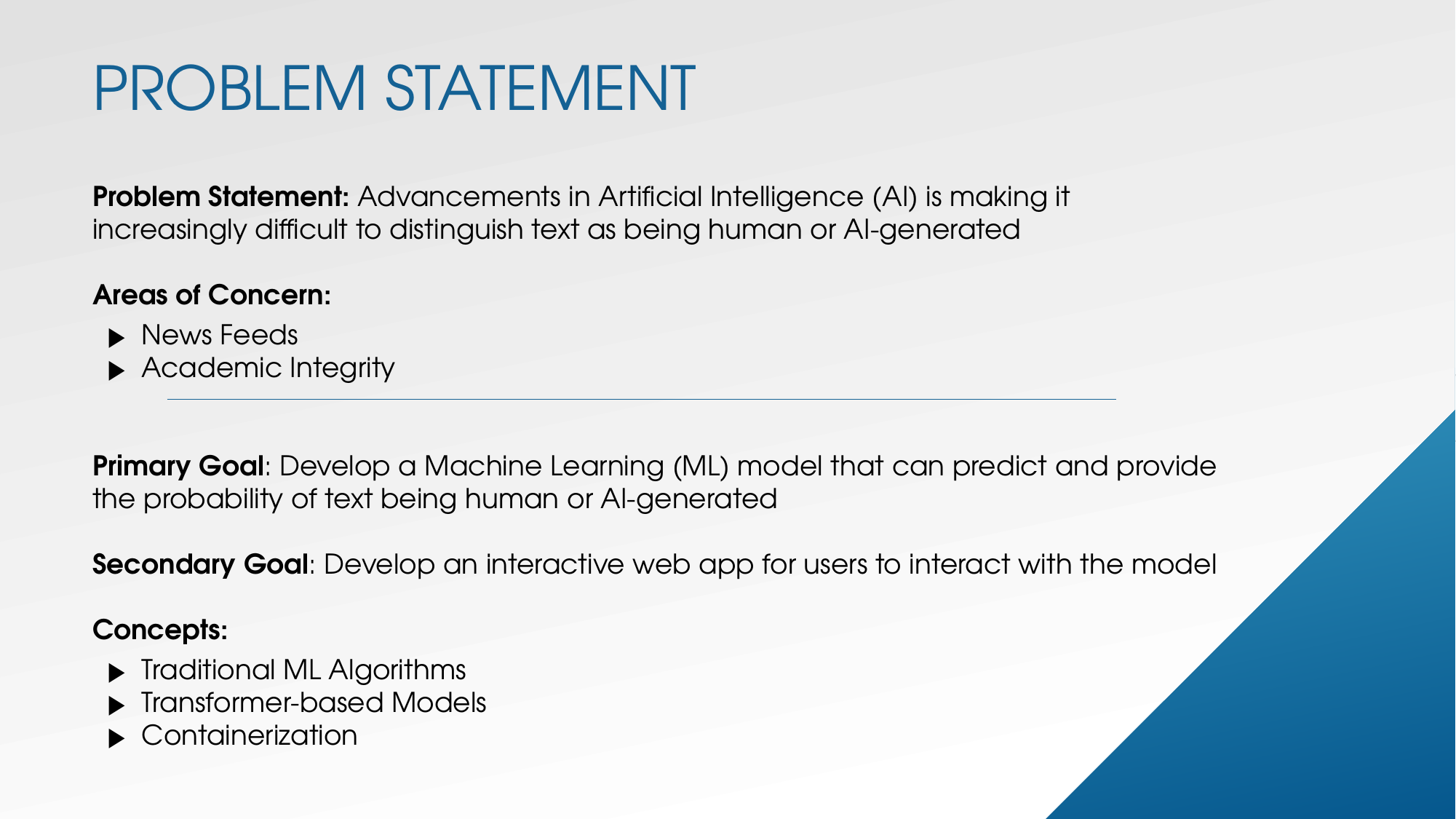

# PROBLEM STATEMENT
Problem Statement: Advancements in Artificial Intelligence (AI) is making it increasingly difficult to distinguish text as being human or AI-generated

Areas of Concern:
News Feeds
Academic Integrity

Primary Goal: Develop a Machine Learning (ML) model that can predict and provide the probability of text being human or AI-generated

Secondary Goal: Develop an interactive web app for users to interact with the model

Concepts:
Traditional ML Algorithms
Transformer-based Models
Containerization